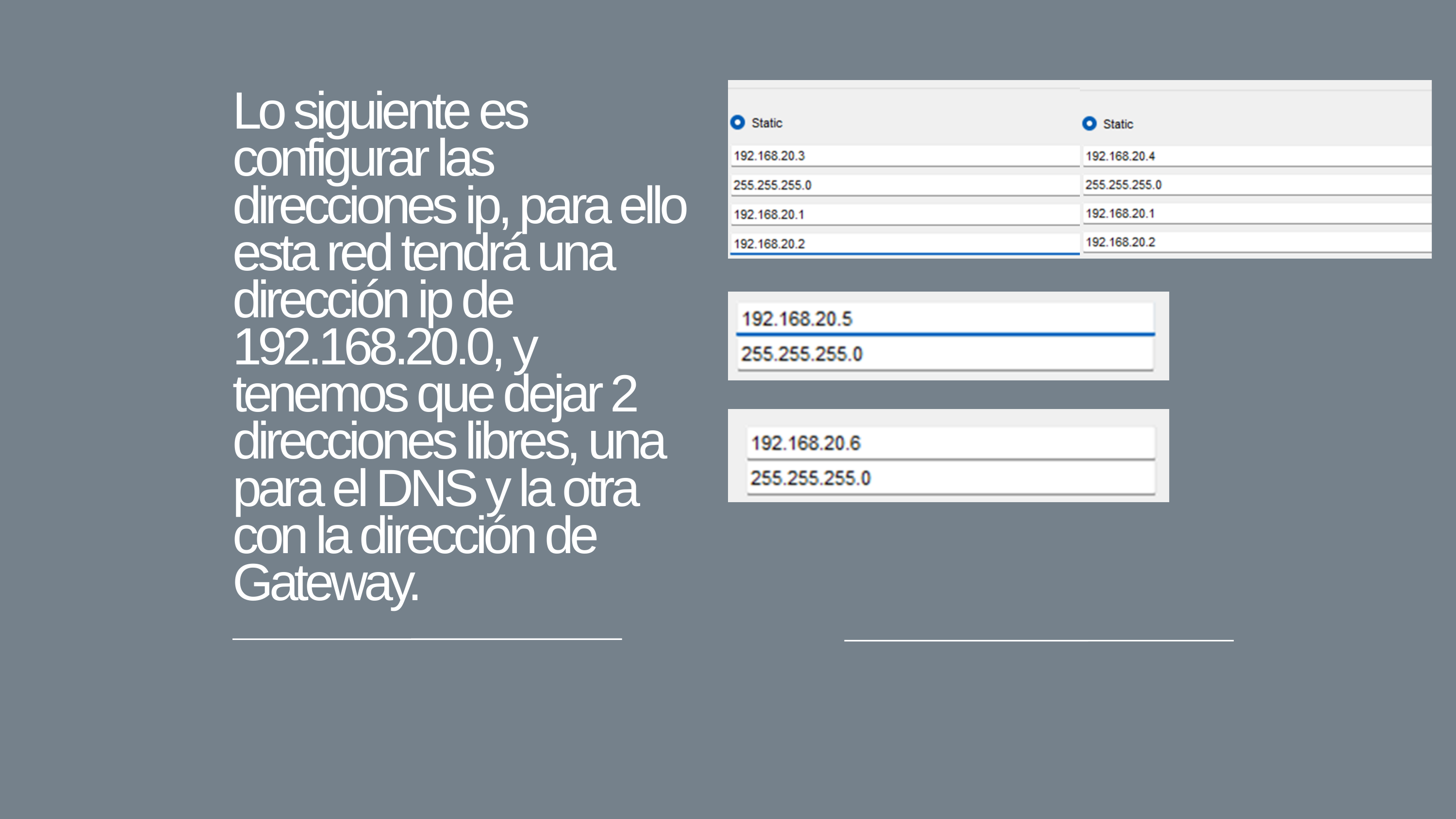

Lo siguiente es configurar las direcciones ip, para ello esta red tendrá una dirección ip de 192.168.20.0, y tenemos que dejar 2 direcciones libres, una para el DNS y la otra con la dirección de Gateway.